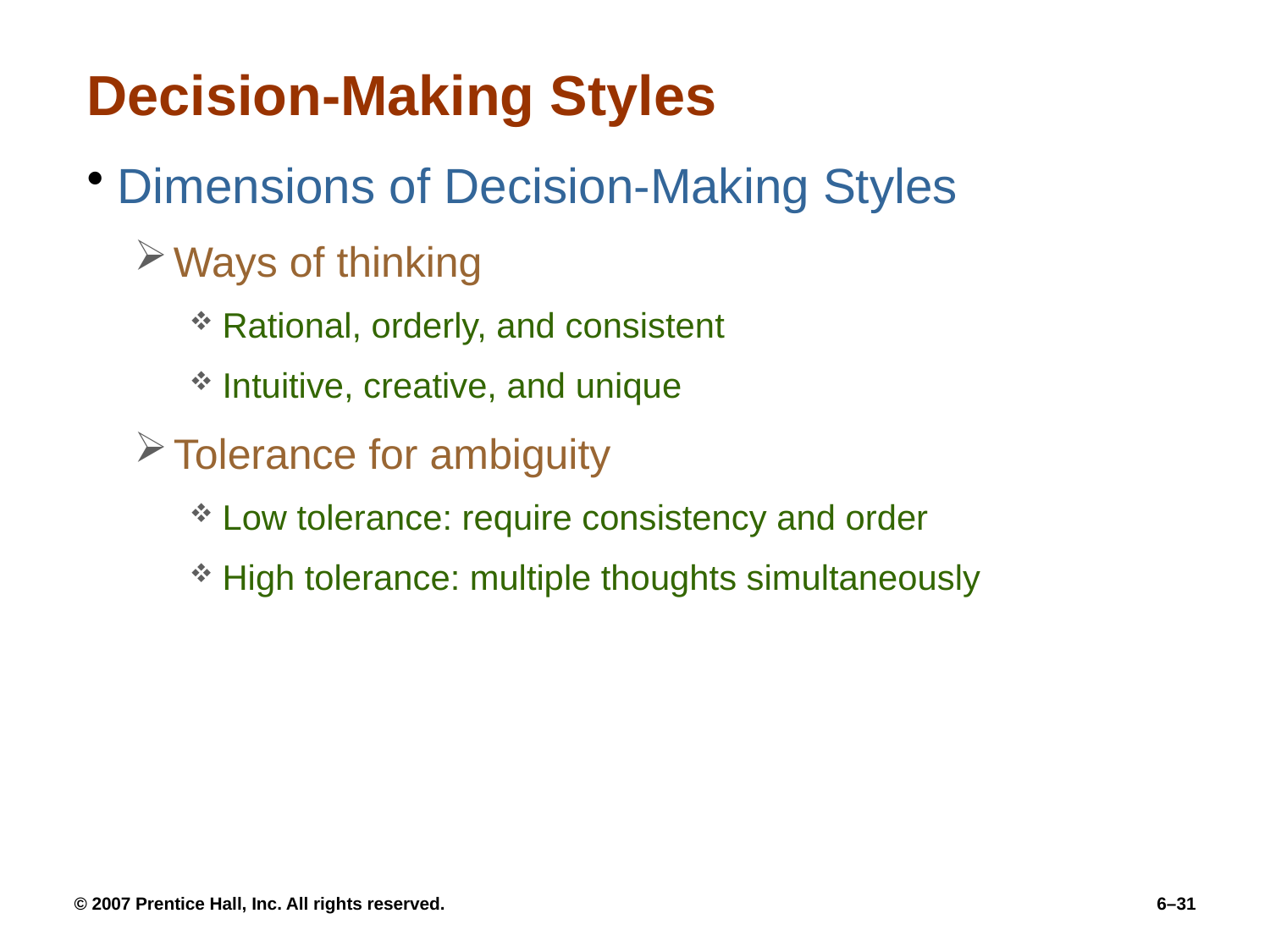

# Decision-Making Styles
Dimensions of Decision-Making Styles
Ways of thinking
Rational, orderly, and consistent
Intuitive, creative, and unique
Tolerance for ambiguity
Low tolerance: require consistency and order
High tolerance: multiple thoughts simultaneously
© 2007 Prentice Hall, Inc. All rights reserved.
6–31